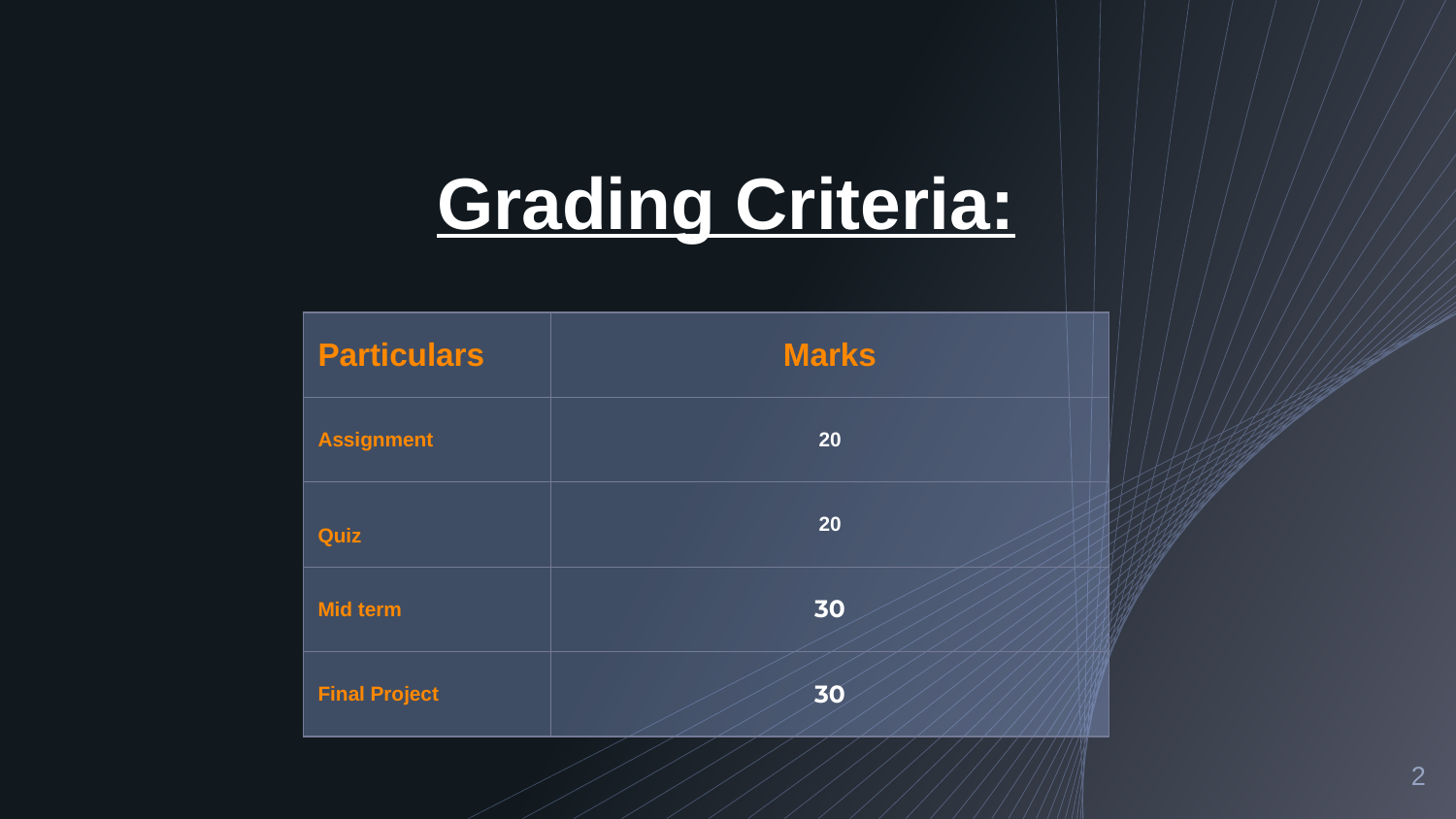

# Grading Criteria:
| Particulars | Marks |
| --- | --- |
| Assignment | 20 |
| Quiz | 20 |
| Mid term | 30 |
| Final Project | 30 |
2